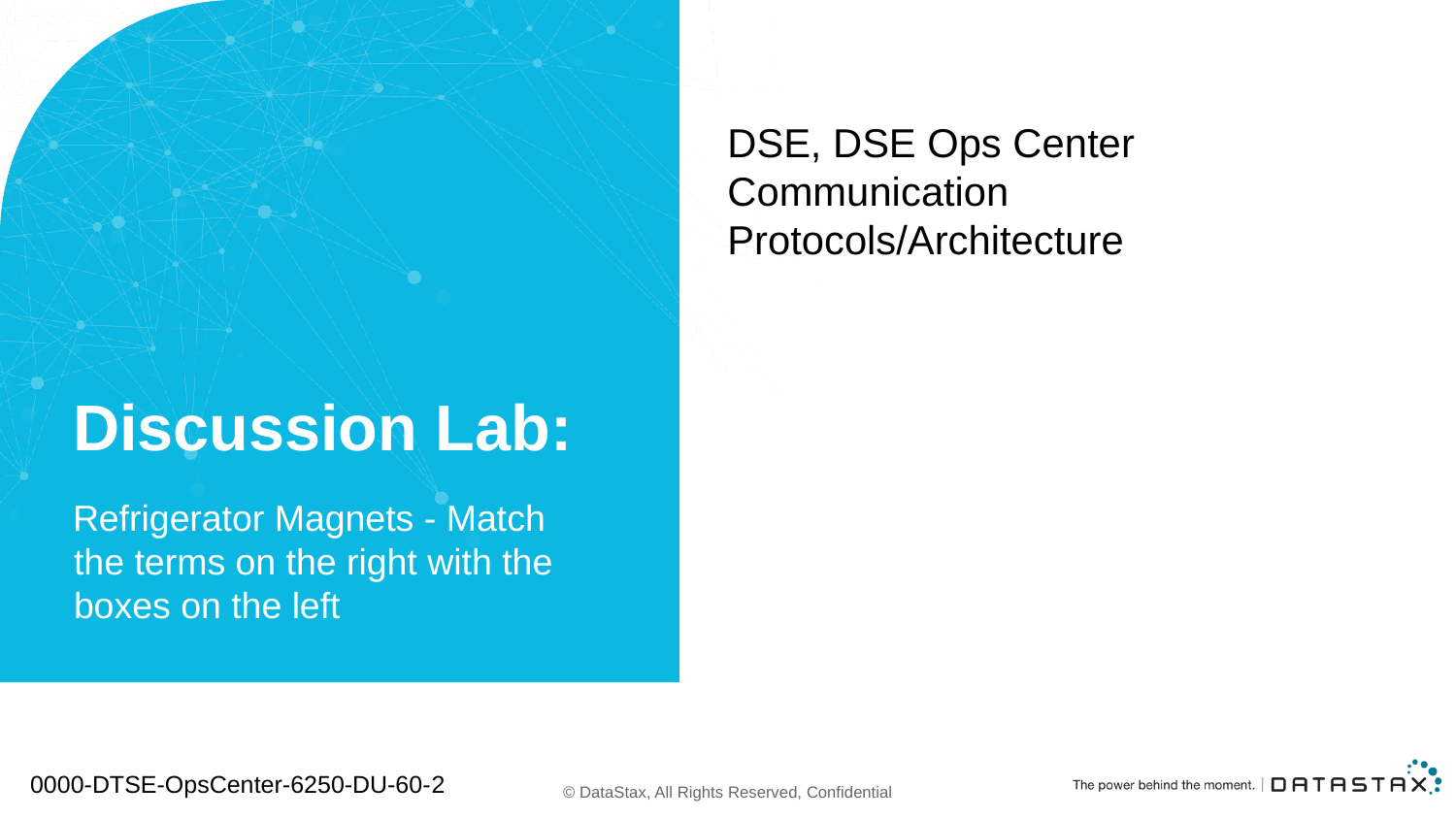

DSE, DSE Ops Center Communication Protocols/Architecture
# Discussion Lab:
Refrigerator Magnets - Match the terms on the right with the boxes on the left

0000-DTSE-OpsCenter-6250-DU-60-2